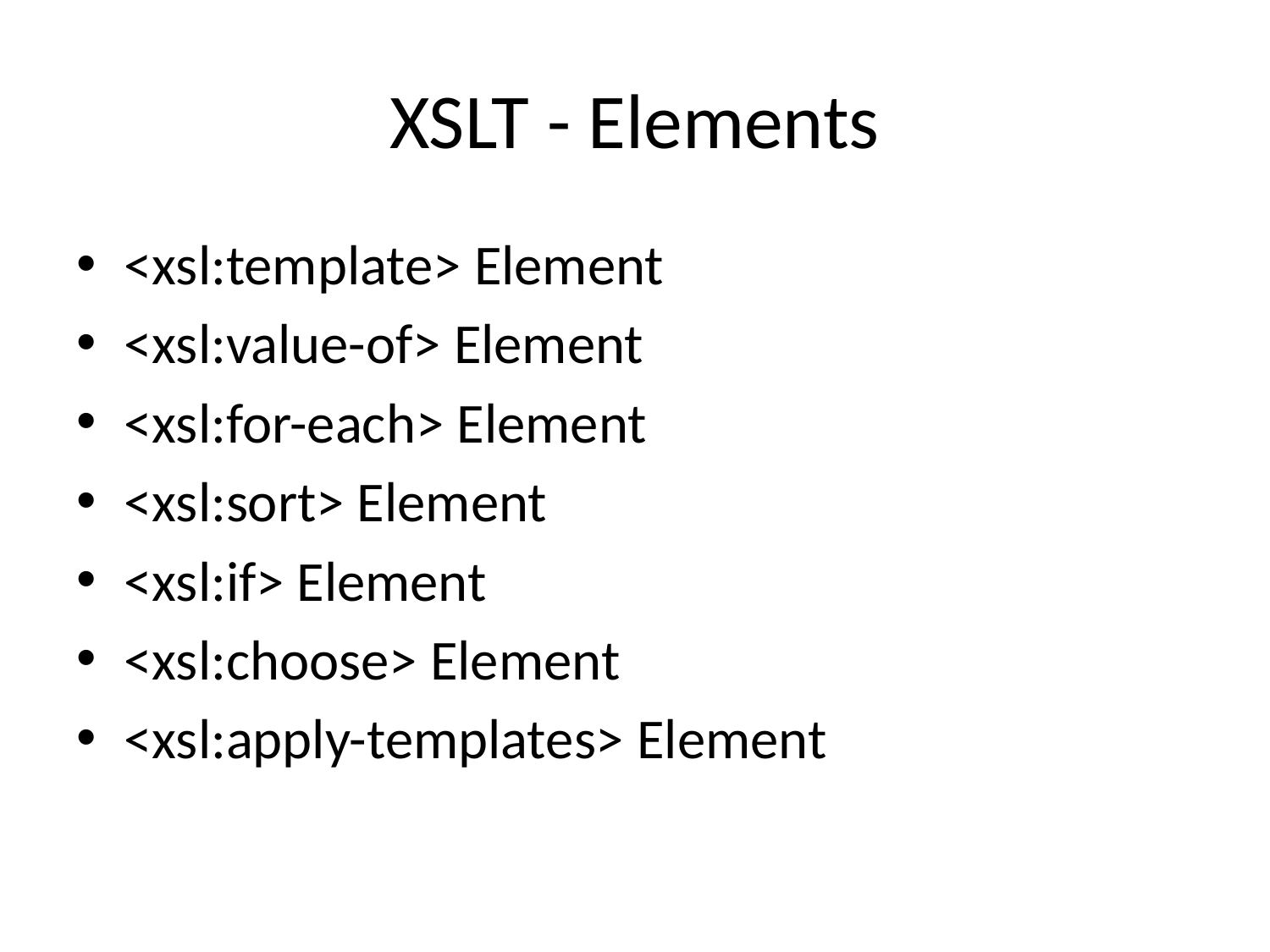

# XSLT - Elements
<xsl:template> Element
<xsl:value-of> Element
<xsl:for-each> Element
<xsl:sort> Element
<xsl:if> Element
<xsl:choose> Element
<xsl:apply-templates> Element